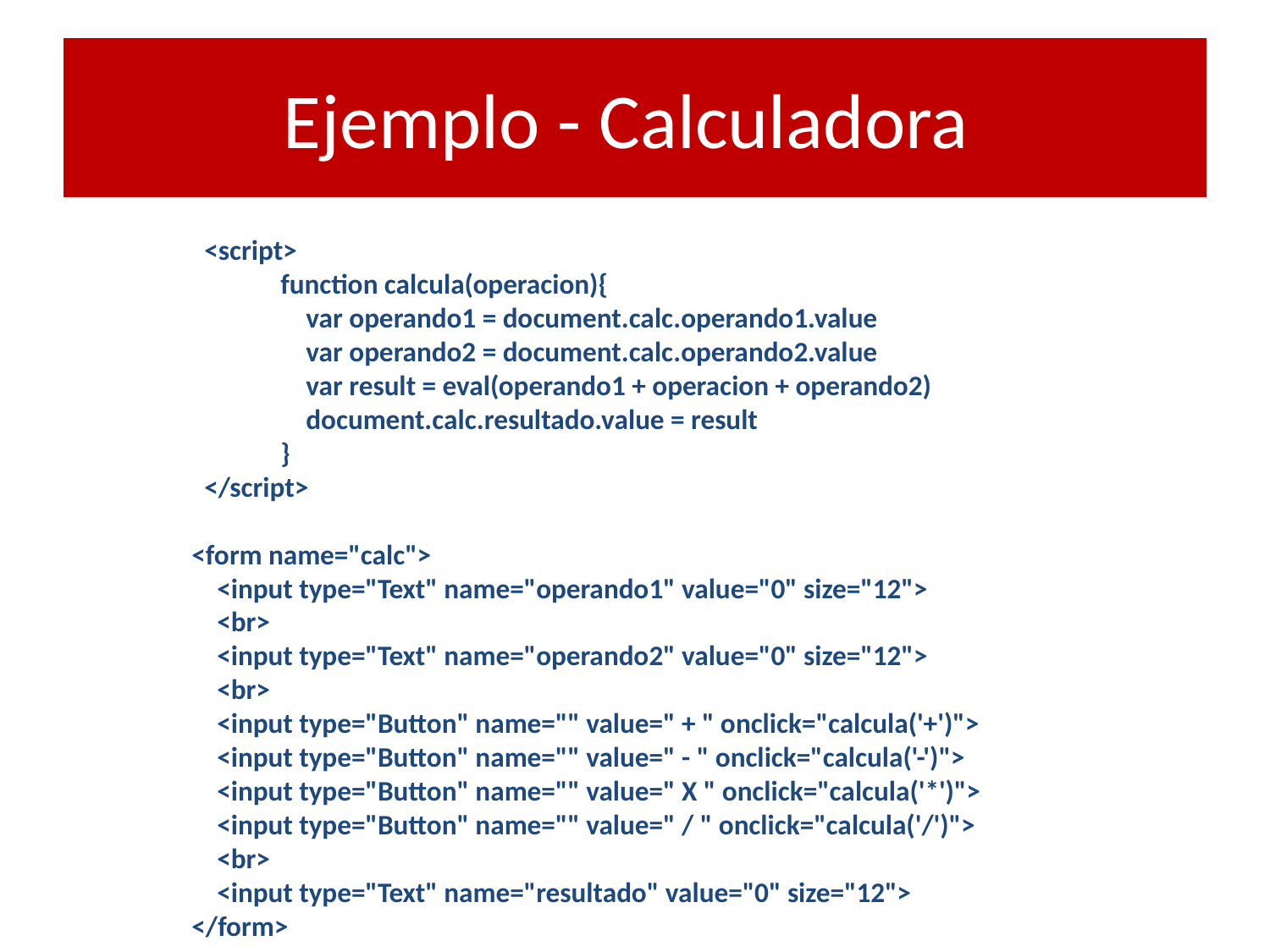

# Ejemplo - Calculadora
<script>
            function calcula(operacion){
                var operando1 = document.calc.operando1.value
                var operando2 = document.calc.operando2.value
                var result = eval(operando1 + operacion + operando2)
                document.calc.resultado.value = result
            }
</script>

        <form name="calc">
            <input type="Text" name="operando1" value="0" size="12">
            <br>
            <input type="Text" name="operando2" value="0" size="12">
            <br>
            <input type="Button" name="" value=" + " onclick="calcula('+')">
            <input type="Button" name="" value=" - " onclick="calcula('-')">
            <input type="Button" name="" value=" X " onclick="calcula('*')">
            <input type="Button" name="" value=" / " onclick="calcula('/')">
            <br>
            <input type="Text" name="resultado" value="0" size="12">
        </form>